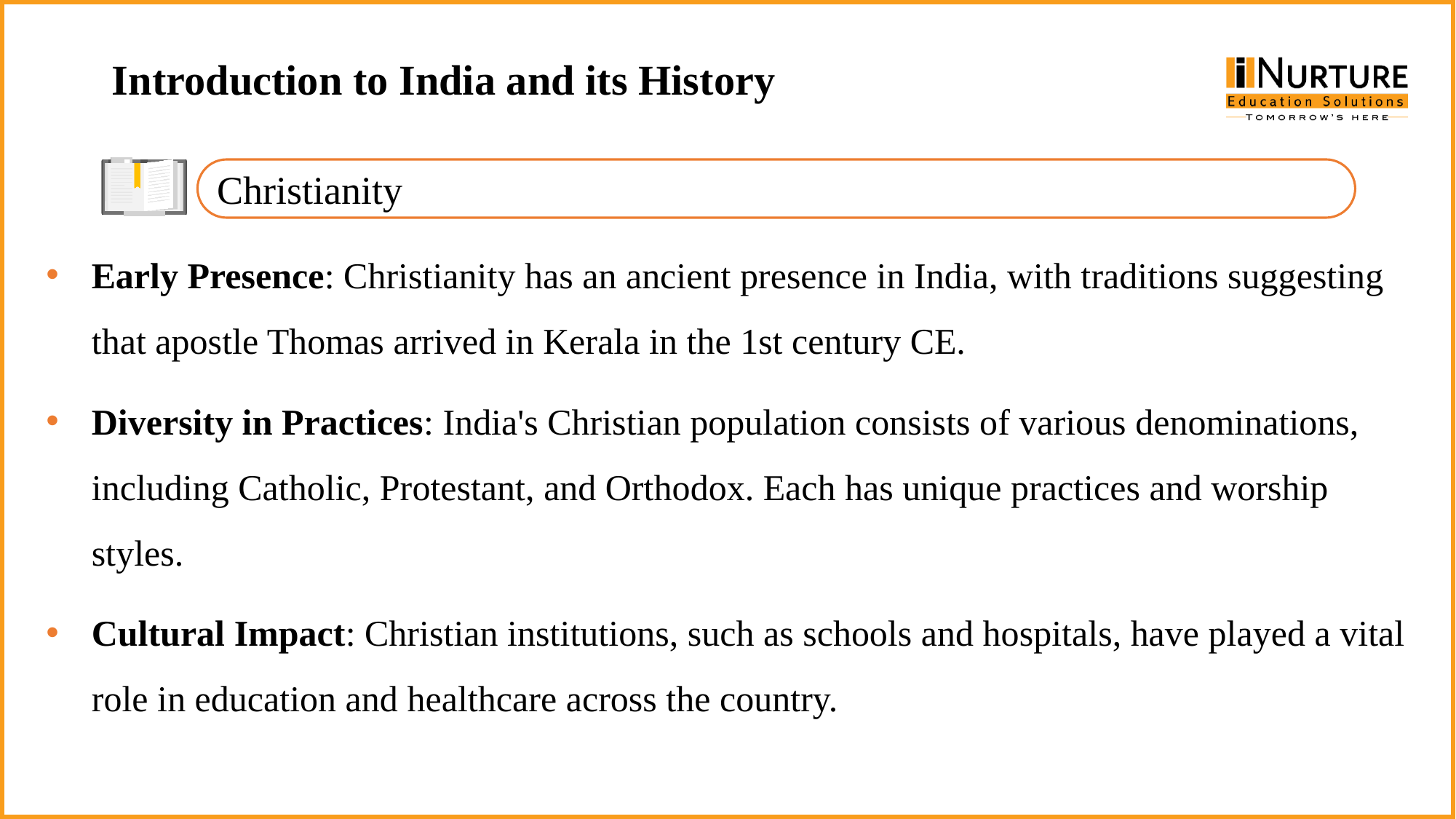

Introduction to India and its History

Christianity

Early Presence: Christianity has an ancient presence in India, with traditions suggesting that apostle Thomas arrived in Kerala in the 1st century CE.
Diversity in Practices: India's Christian population consists of various denominations, including Catholic, Protestant, and Orthodox. Each has unique practices and worship styles.
Cultural Impact: Christian institutions, such as schools and hospitals, have played a vital role in education and healthcare across the country.